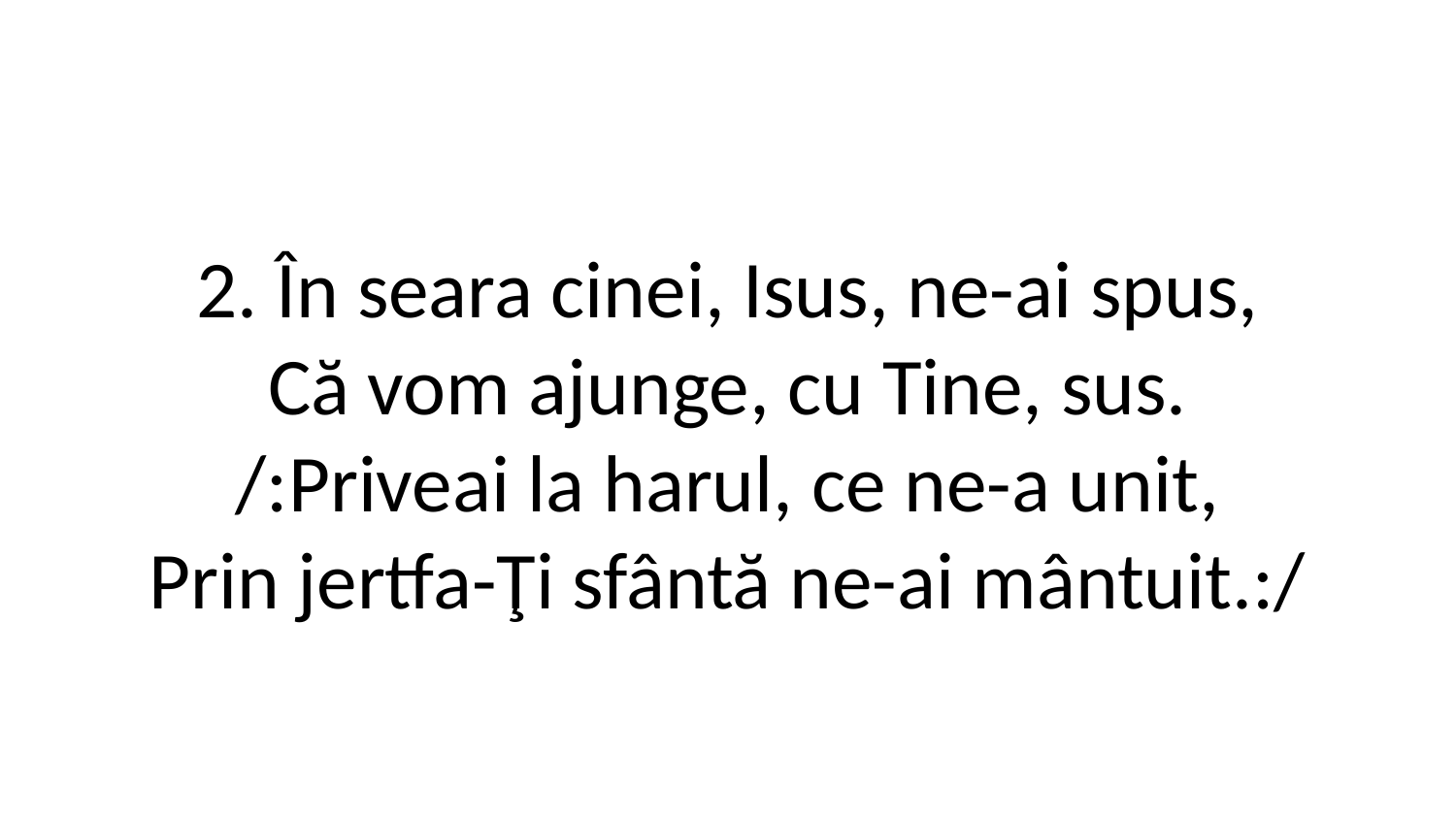

2. În seara cinei, Isus, ne-ai spus,
Că vom ajunge, cu Tine, sus.
/:Priveai la harul, ce ne-a unit,
Prin jertfa-Ţi sfântă ne-ai mântuit.:/